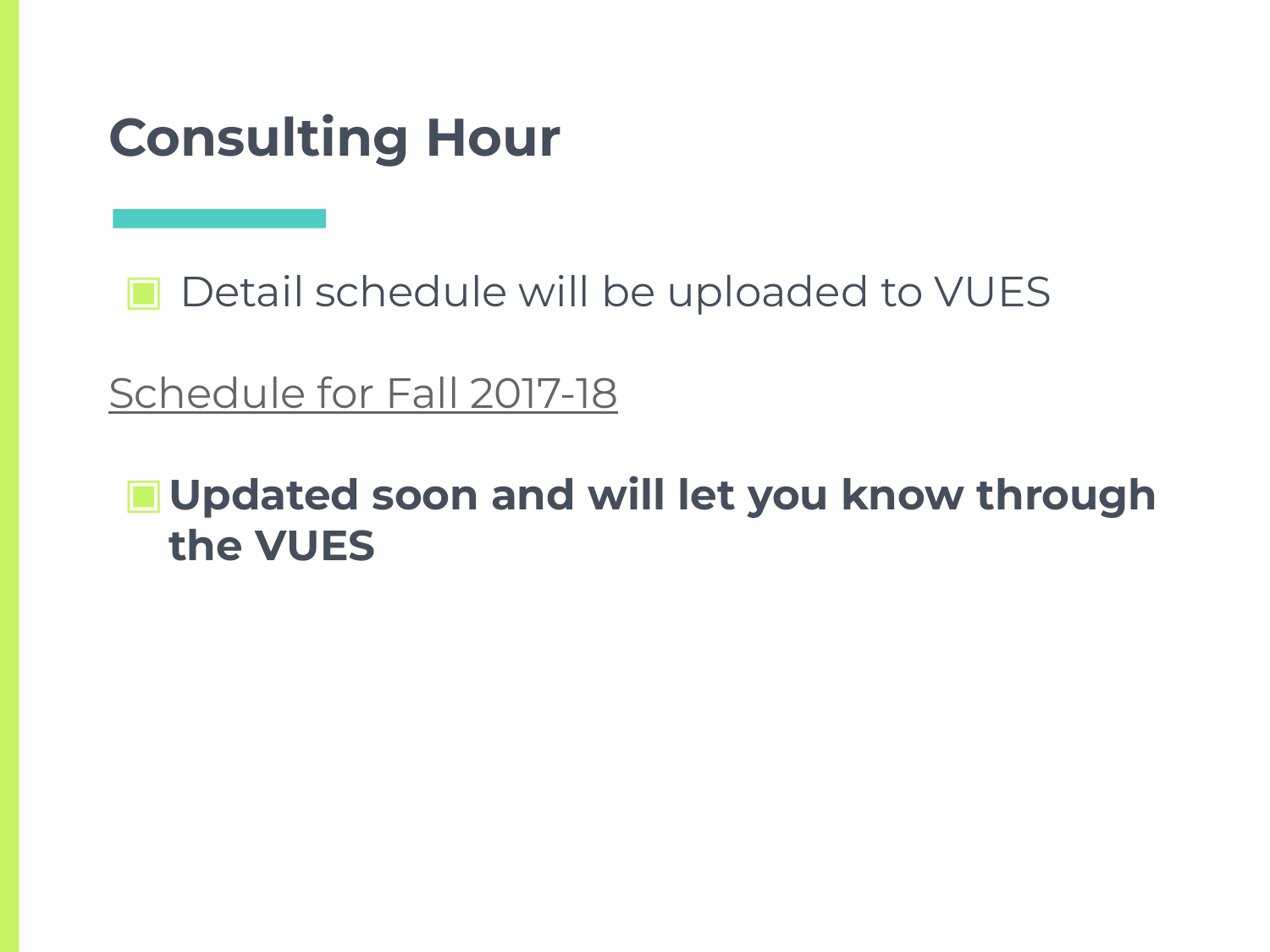

# Consulting Hour
 Detail schedule will be uploaded to VUES

Schedule for Fall 2017-18

Updated soon and will let you know through the VUES